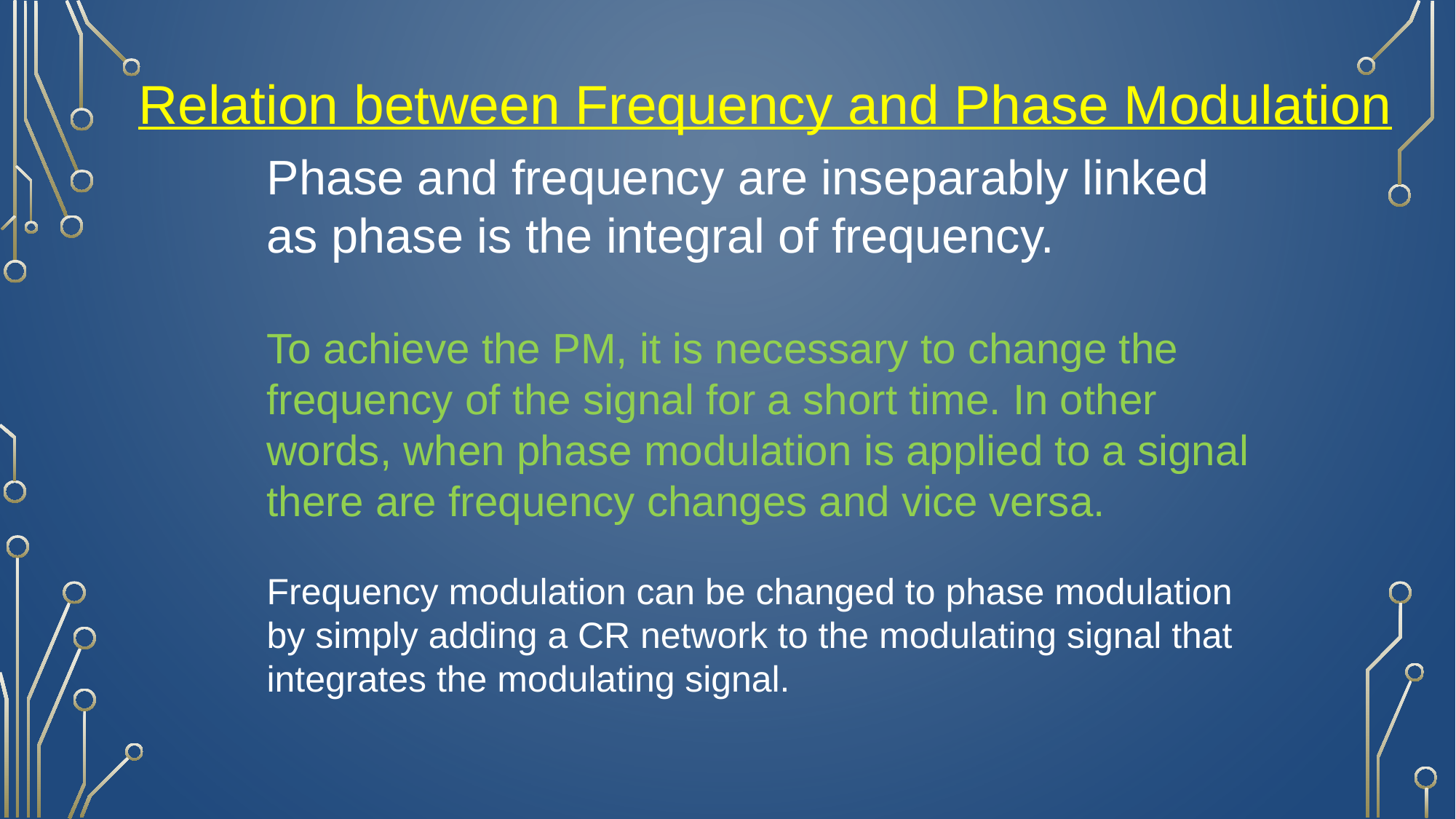

Relation between Frequency and Phase Modulation
Phase and frequency are inseparably linked as phase is the integral of frequency.

To achieve the PM, it is necessary to change the frequency of the signal for a short time. In other words, when phase modulation is applied to a signal there are frequency changes and vice versa.

Frequency modulation can be changed to phase modulation by simply adding a CR network to the modulating signal that integrates the modulating signal.